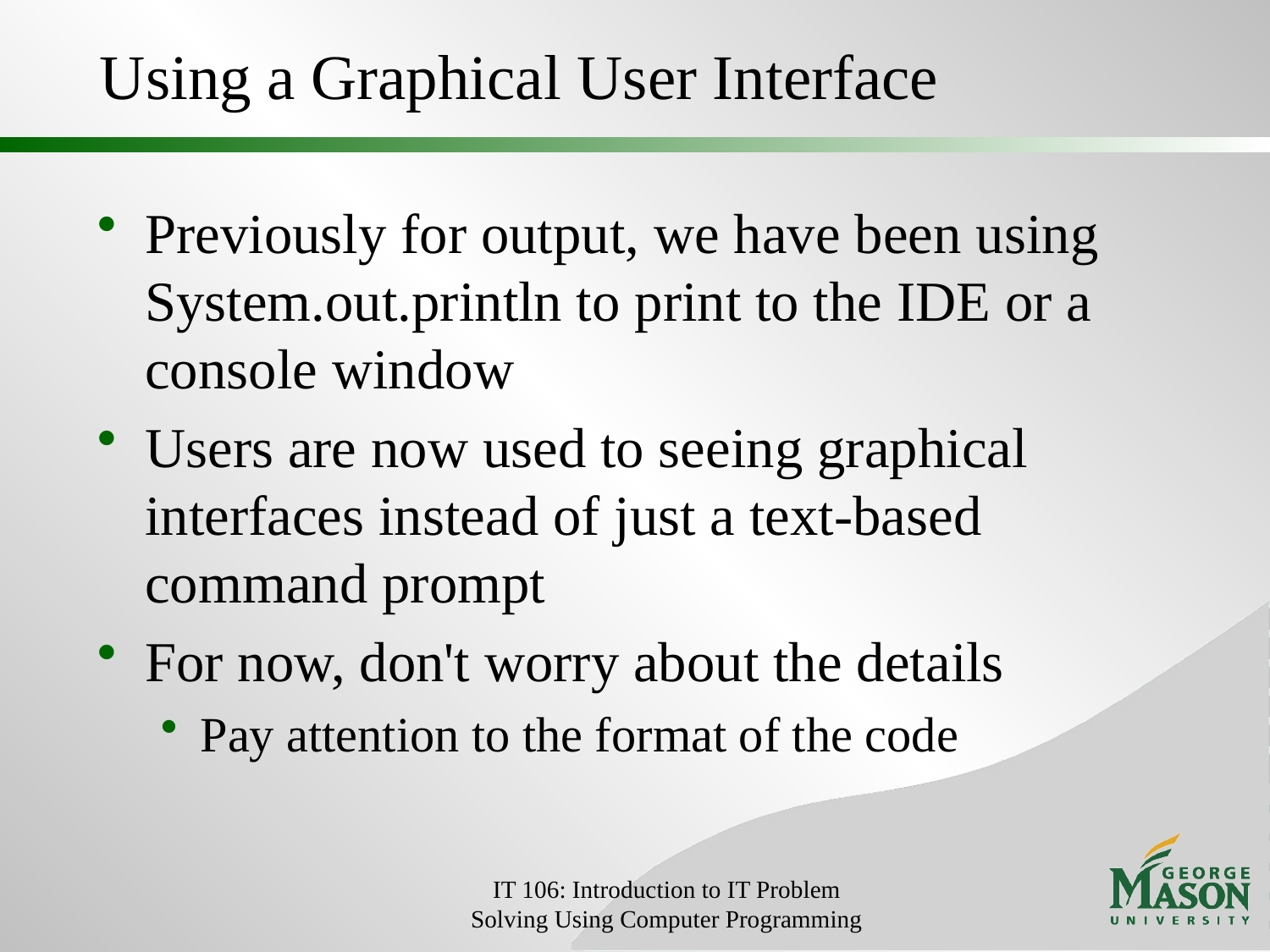

# Using a Graphical User Interface
Previously for output, we have been using System.out.println to print to the IDE or a console window
Users are now used to seeing graphical interfaces instead of just a text-based command prompt
For now, don't worry about the details
Pay attention to the format of the code
IT 106: Introduction to IT Problem Solving Using Computer Programming